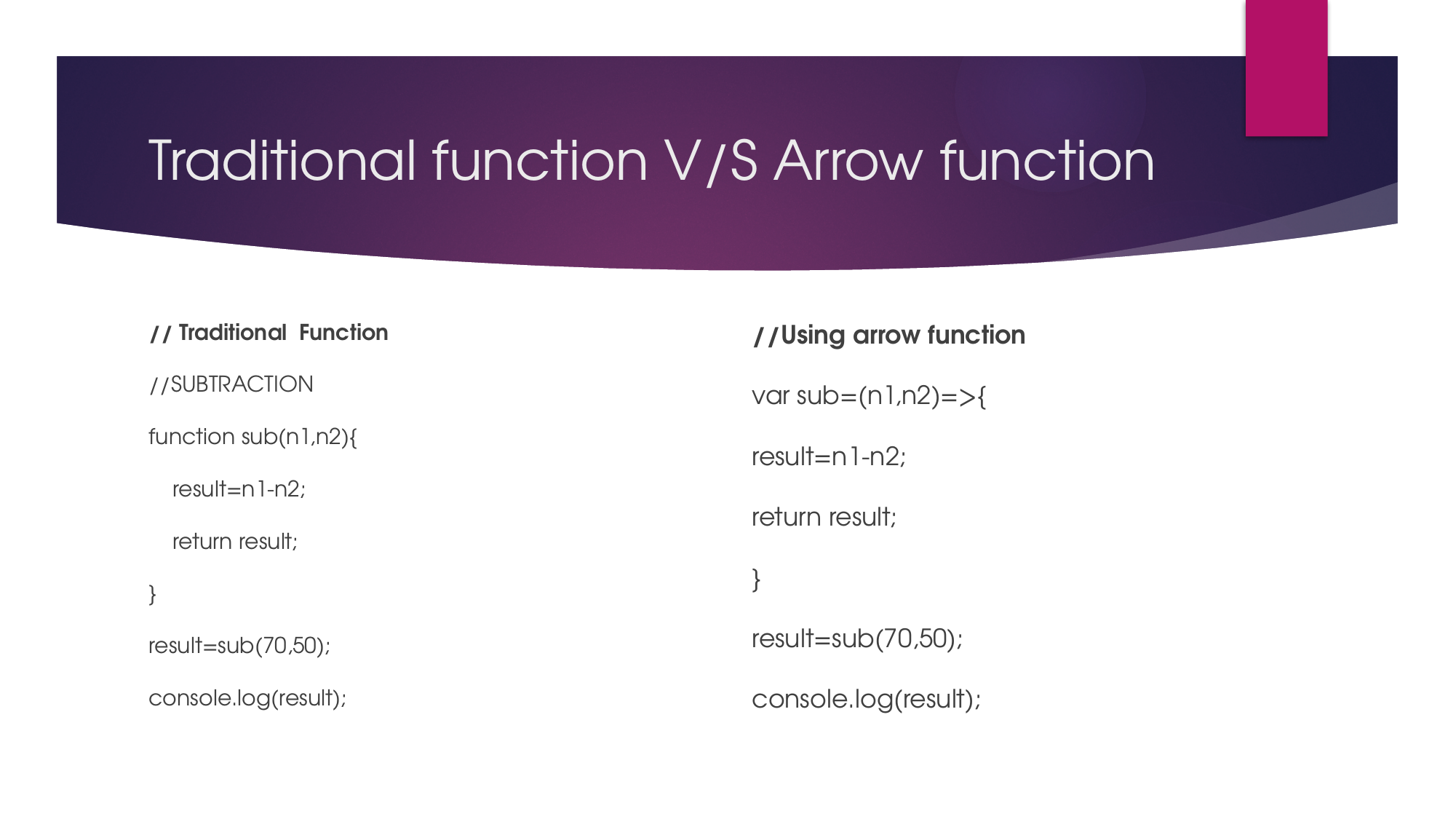

# Traditional function V/S Arrow function
// Traditional  Function
//SUBTRACTION
function sub(n1,n2){
    result=n1-n2;
    return result;
}
result=sub(70,50);
console.log(result);

//Using arrow function
var sub=(n1,n2)=>{
result=n1-n2;
return result;
}
result=sub(70,50);
console.log(result);